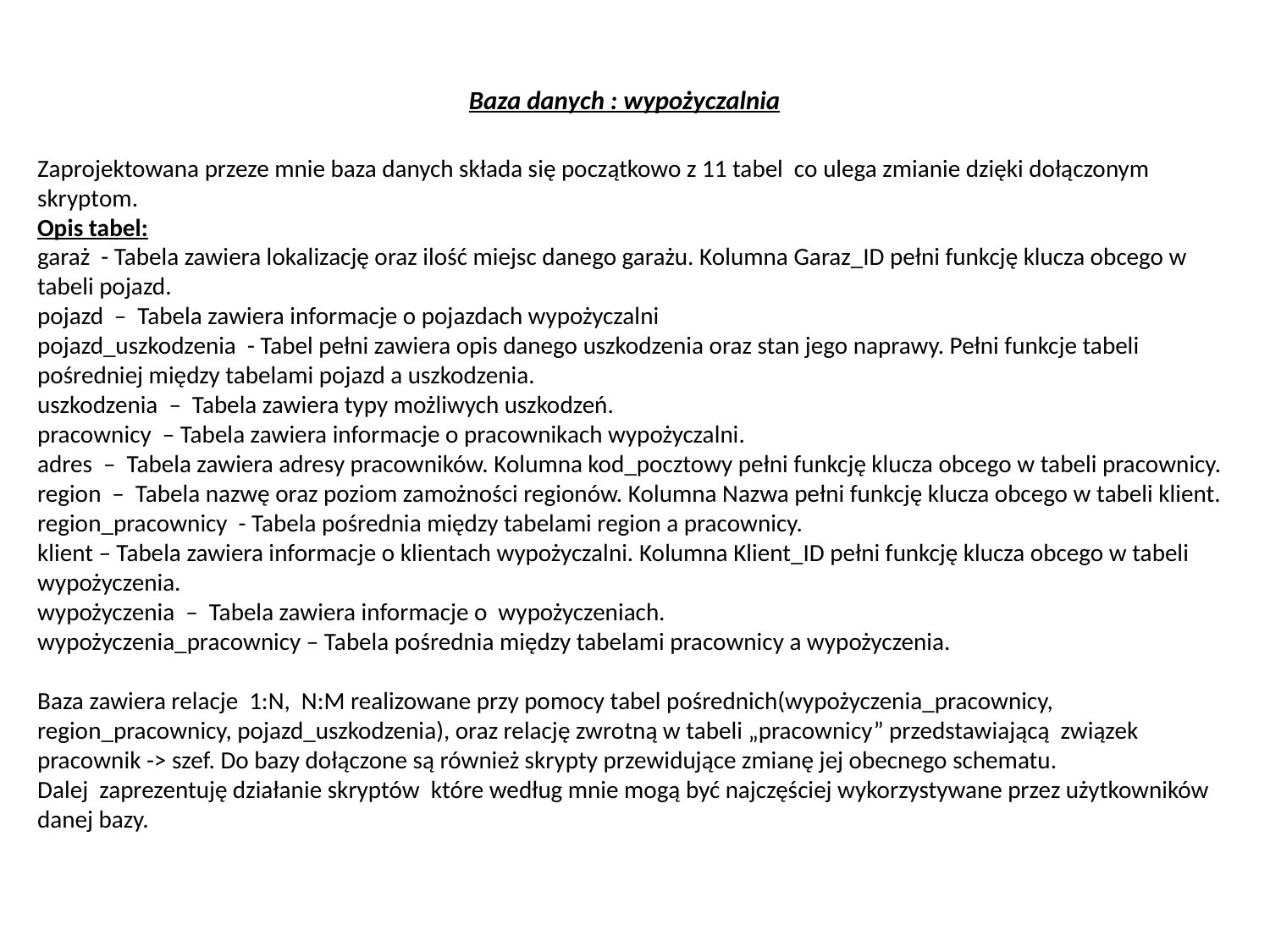

# Baza danych : wypożyczalnia
Zaprojektowana przeze mnie baza danych składa się początkowo z 11 tabel  co ulega zmianie dzięki dołączonym skryptom.
Opis tabel:
garaż  - Tabela zawiera lokalizację oraz ilość miejsc danego garażu. Kolumna Garaz_ID pełni funkcję klucza obcego w tabeli pojazd.
pojazd  –  Tabela zawiera informacje o pojazdach wypożyczalni
pojazd_uszkodzenia  - Tabel pełni zawiera opis danego uszkodzenia oraz stan jego naprawy. Pełni funkcje tabeli pośredniej między tabelami pojazd a uszkodzenia.
uszkodzenia  –  Tabela zawiera typy możliwych uszkodzeń.
pracownicy  – Tabela zawiera informacje o pracownikach wypożyczalni.
adres  –  Tabela zawiera adresy pracowników. Kolumna kod_pocztowy pełni funkcję klucza obcego w tabeli pracownicy.
region  –  Tabela nazwę oraz poziom zamożności regionów. Kolumna Nazwa pełni funkcję klucza obcego w tabeli klient.
region_pracownicy  - Tabela pośrednia między tabelami region a pracownicy.
klient – Tabela zawiera informacje o klientach wypożyczalni. Kolumna Klient_ID pełni funkcję klucza obcego w tabeli wypożyczenia.
wypożyczenia  –  Tabela zawiera informacje o  wypożyczeniach.
wypożyczenia_pracownicy – Tabela pośrednia między tabelami pracownicy a wypożyczenia.

Baza zawiera relacje  1:N,  N:M realizowane przy pomocy tabel pośrednich(wypożyczenia_pracownicy, region_pracownicy, pojazd_uszkodzenia), oraz relację zwrotną w tabeli „pracownicy” przedstawiającą  związek pracownik -> szef. Do bazy dołączone są również skrypty przewidujące zmianę jej obecnego schematu.
Dalej  zaprezentuję działanie skryptów  które według mnie mogą być najczęściej wykorzystywane przez użytkowników danej bazy.